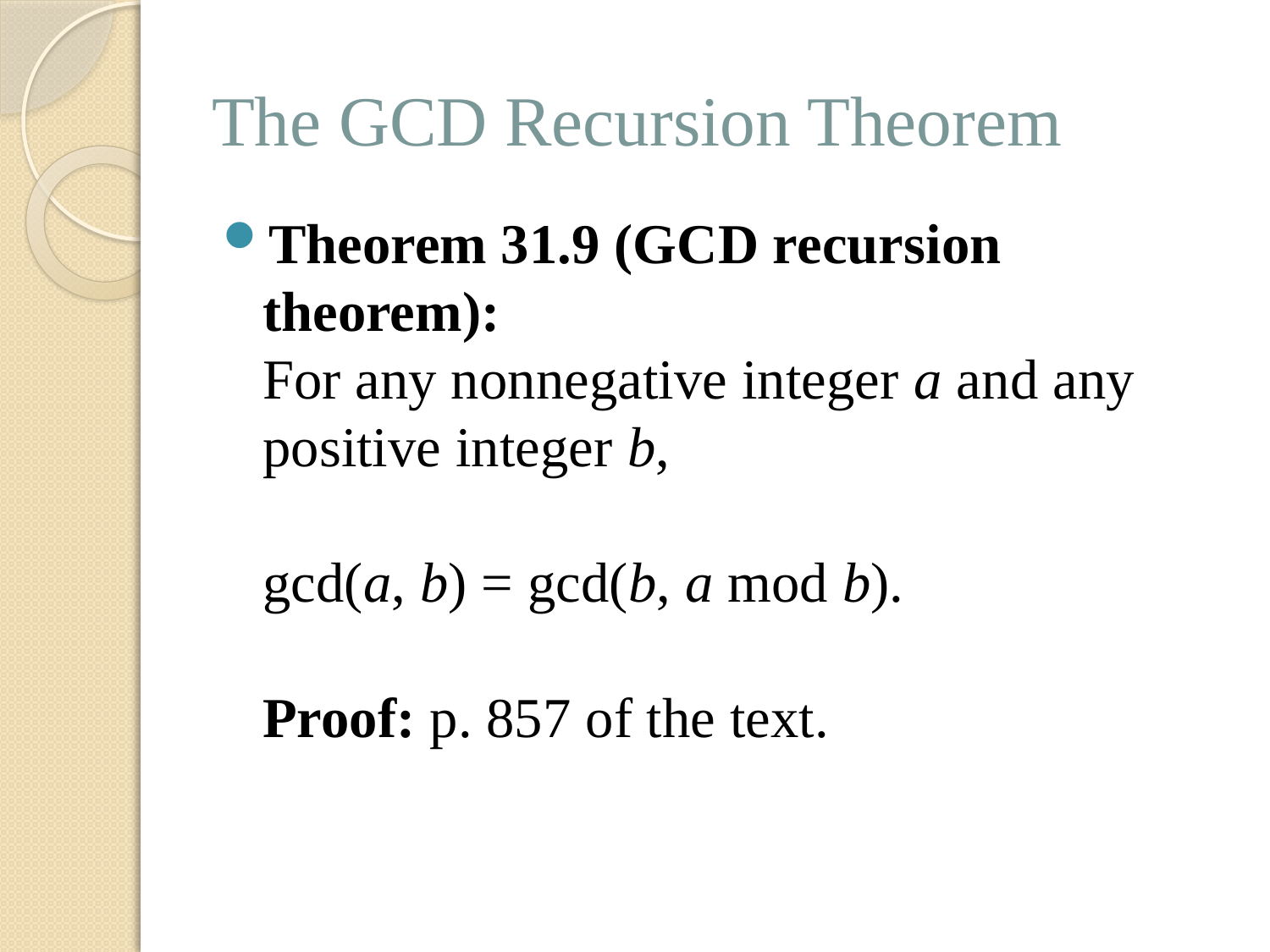

# The GCD Recursion Theorem
Theorem 31.9 (GCD recursion theorem):
For any nonnegative integer a and any positive integer b,
gcd(a, b) = gcd(b, a mod b).
Proof: p. 857 of the text.